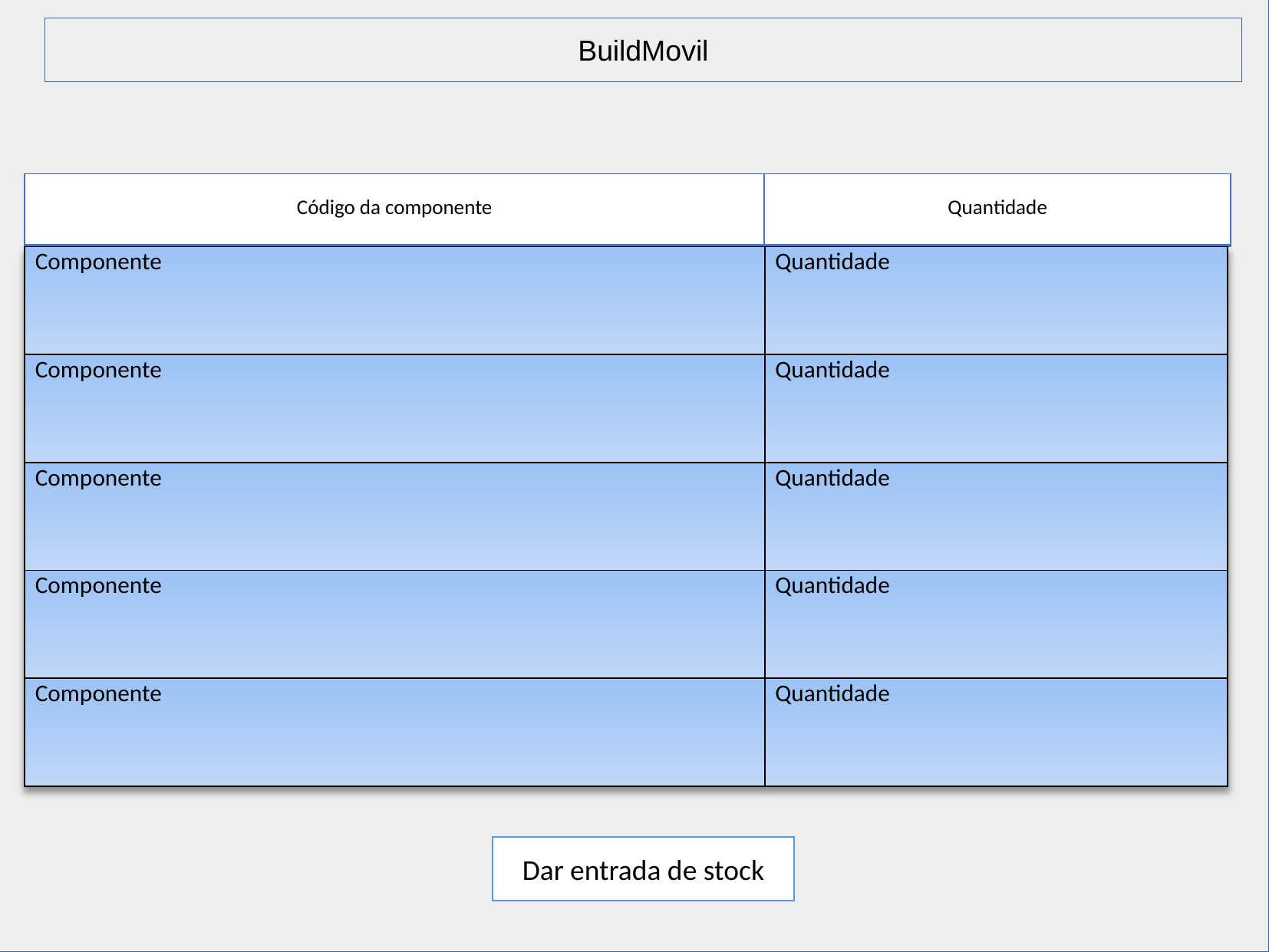

BuildMovil
| Código da componente | Quantidade |
| --- | --- |
| Componente | Quantidade |
| --- | --- |
| Componente | Quantidade |
| Componente | Quantidade |
| Componente | Quantidade |
| Componente | Quantidade |
Dar entrada de stock